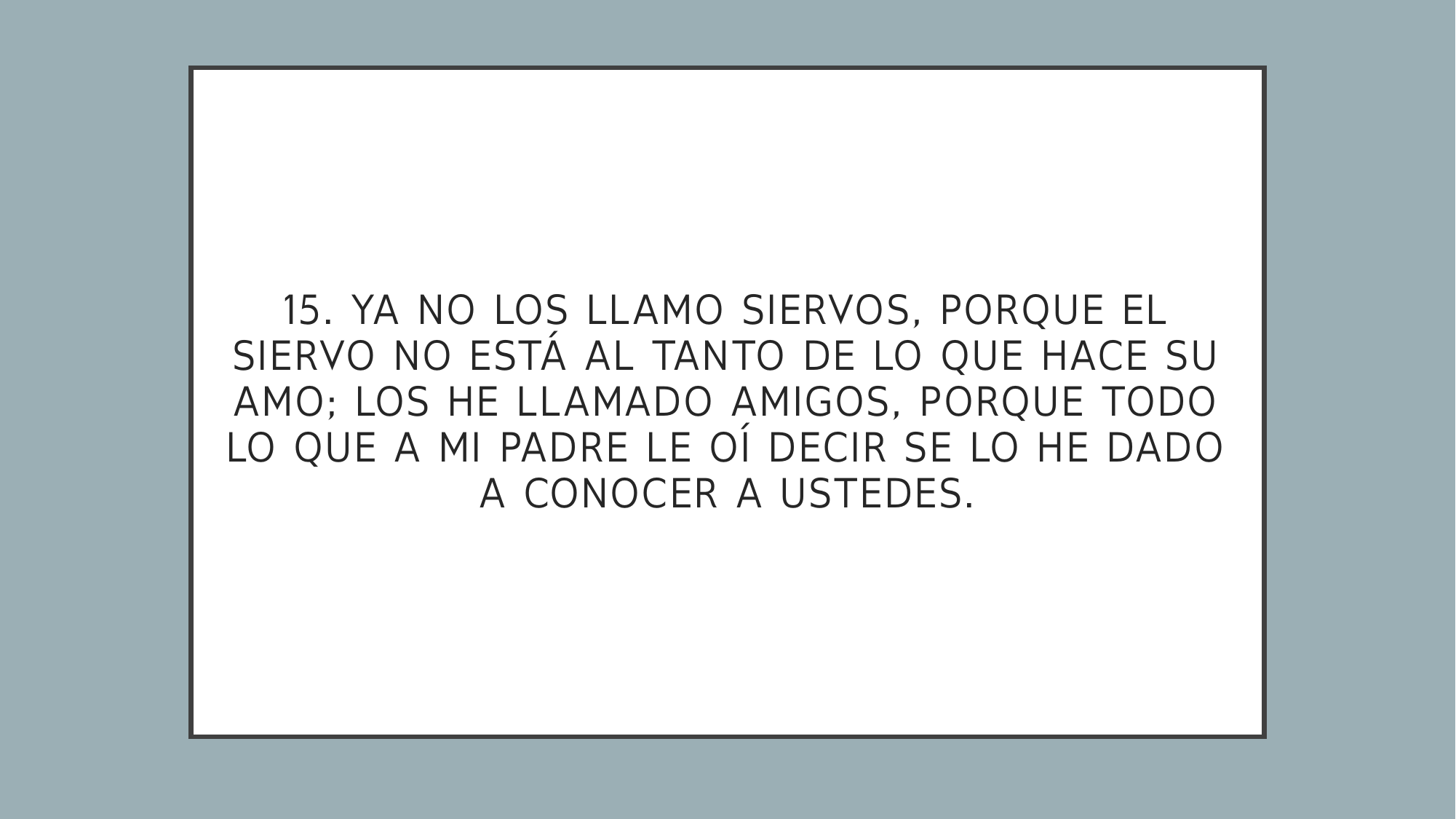

# 15. Ya no los llamo siervos, porque el siervo no está al tanto de lo que hace su amo; los he llamado amigos, porque todo lo que a mi Padre le oí decir se lo he dado a conocer a ustedes.